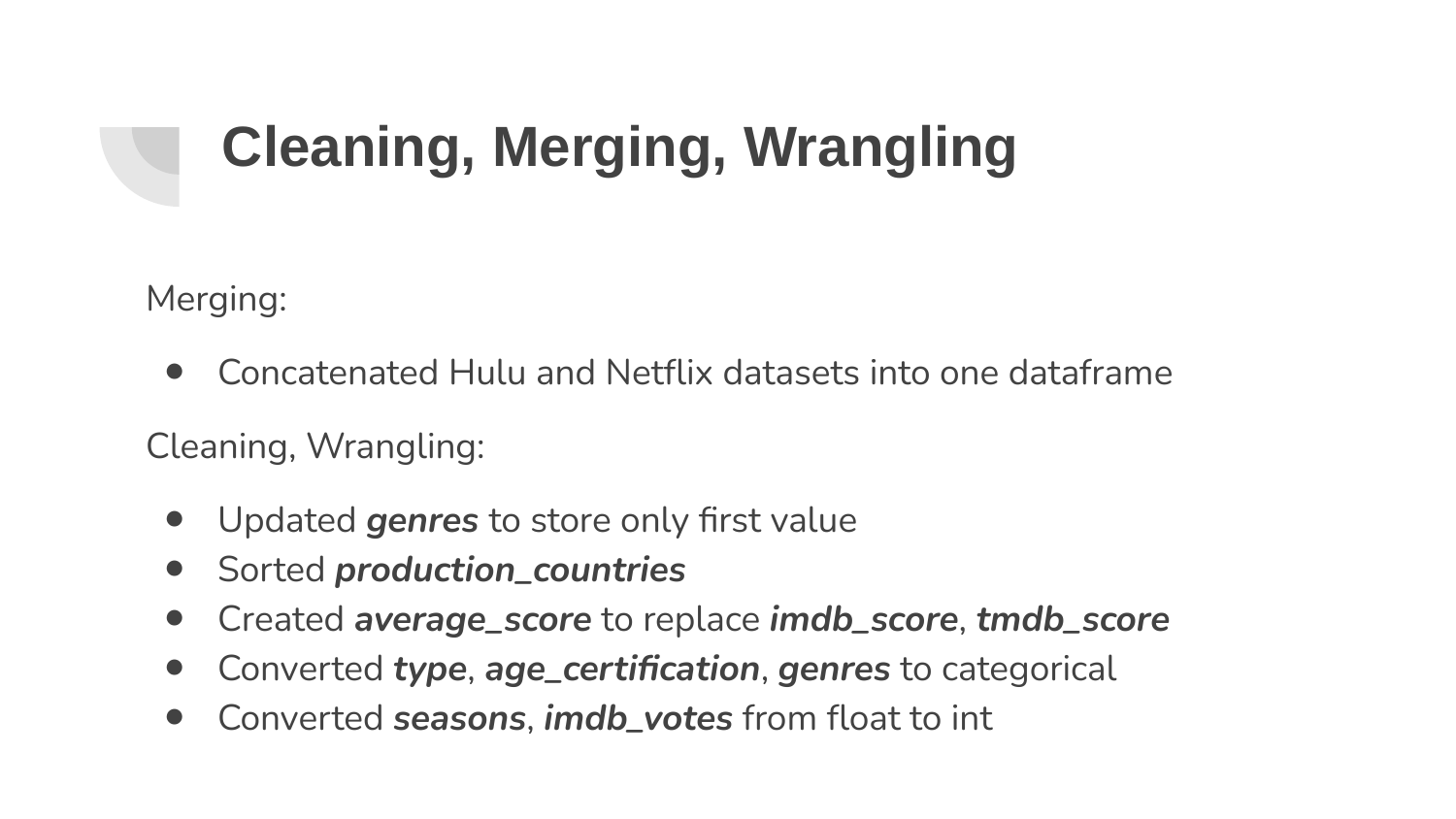

# Cleaning, Merging, Wrangling
Merging:
Concatenated Hulu and Netflix datasets into one dataframe
Cleaning, Wrangling:
Updated genres to store only first value
Sorted production_countries
Created average_score to replace imdb_score, tmdb_score
Converted type, age_certification, genres to categorical
Converted seasons, imdb_votes from float to int